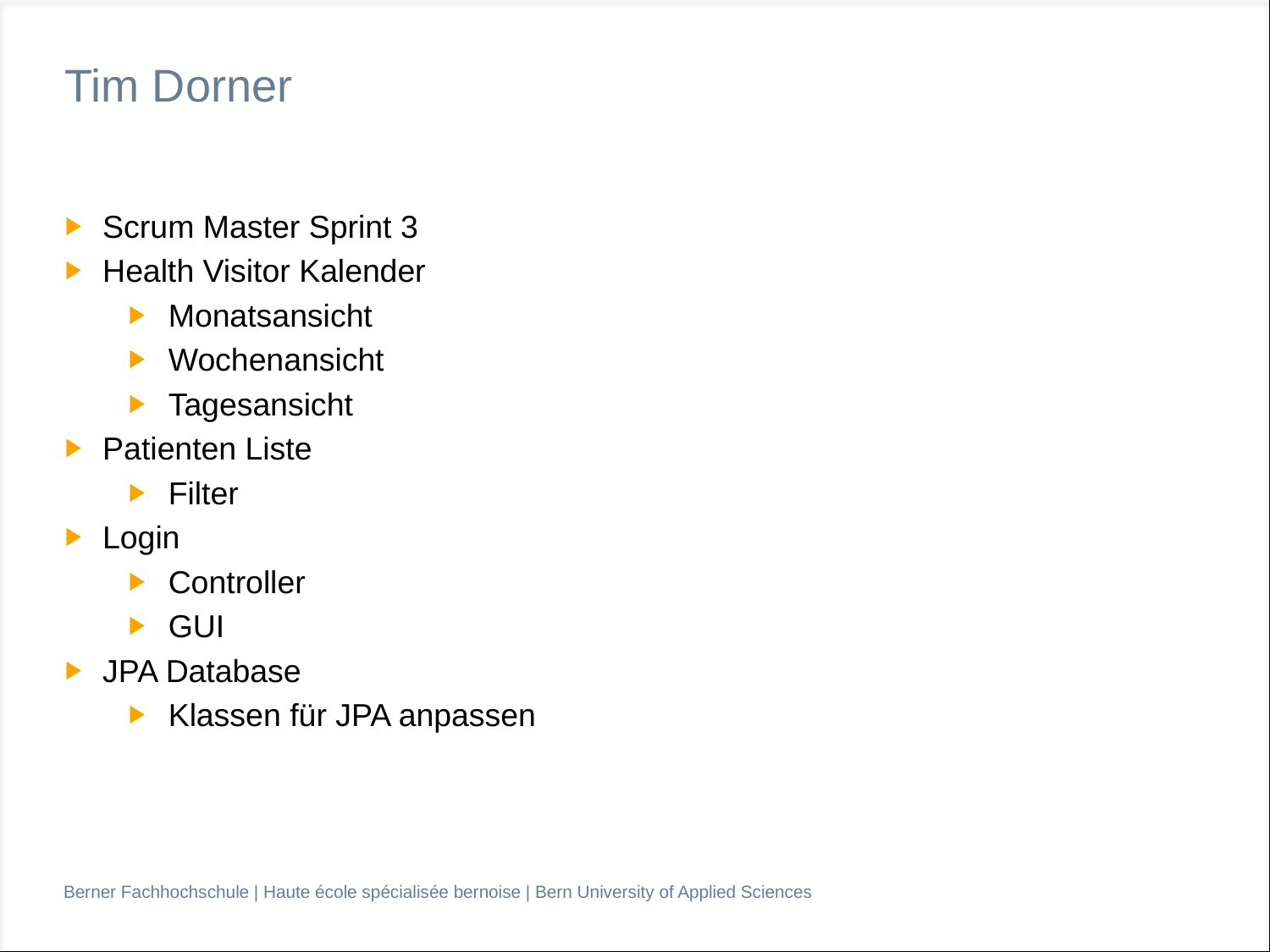

# Tim Dorner
Scrum Master Sprint 3
Health Visitor Kalender
Monatsansicht
Wochenansicht
Tagesansicht
Patienten Liste
Filter
Login
Controller
GUI
JPA Database
Klassen für JPA anpassen